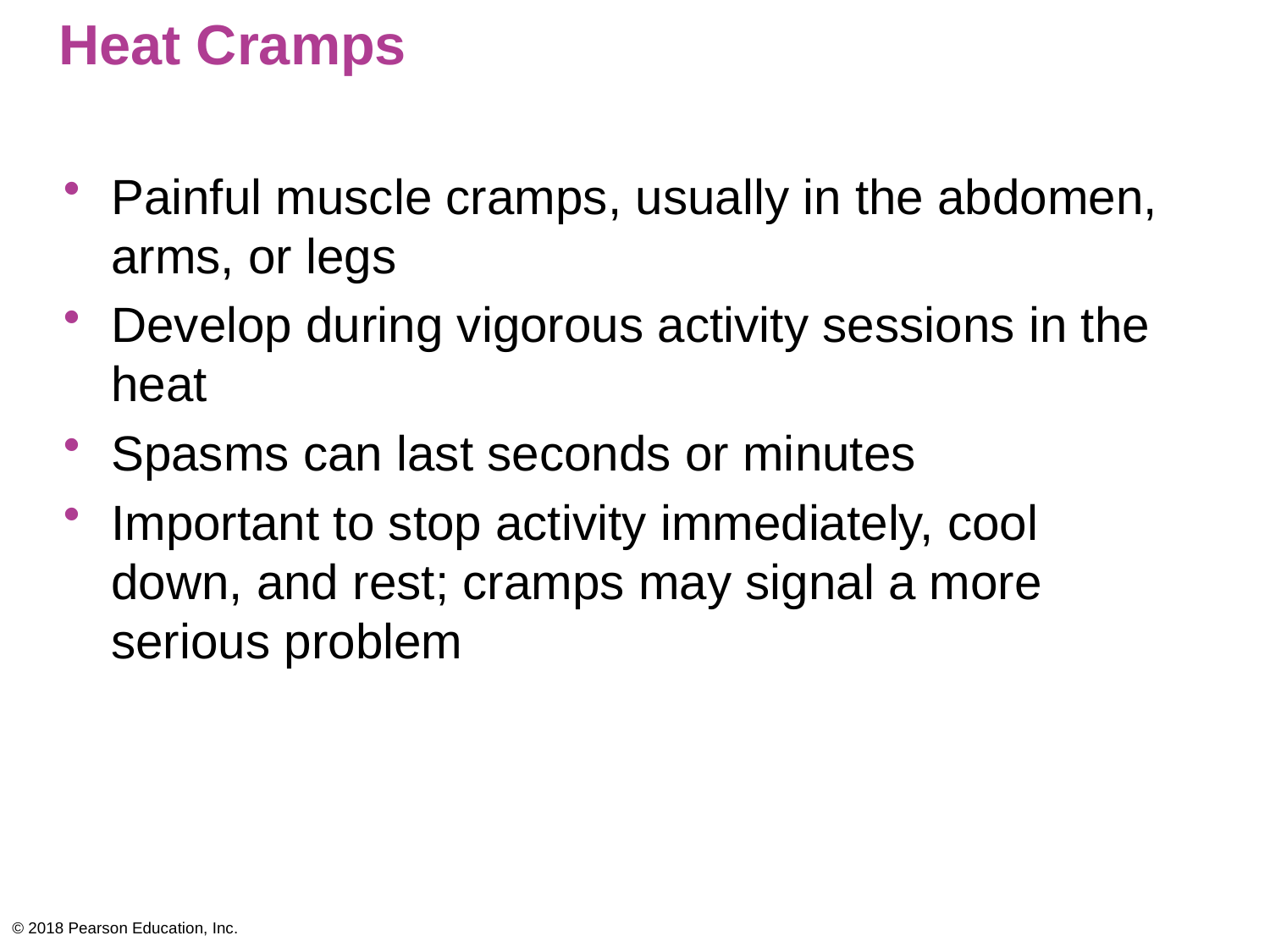

# Heat Cramps
Painful muscle cramps, usually in the abdomen, arms, or legs
Develop during vigorous activity sessions in the heat
Spasms can last seconds or minutes
Important to stop activity immediately, cool down, and rest; cramps may signal a more serious problem
© 2018 Pearson Education, Inc.